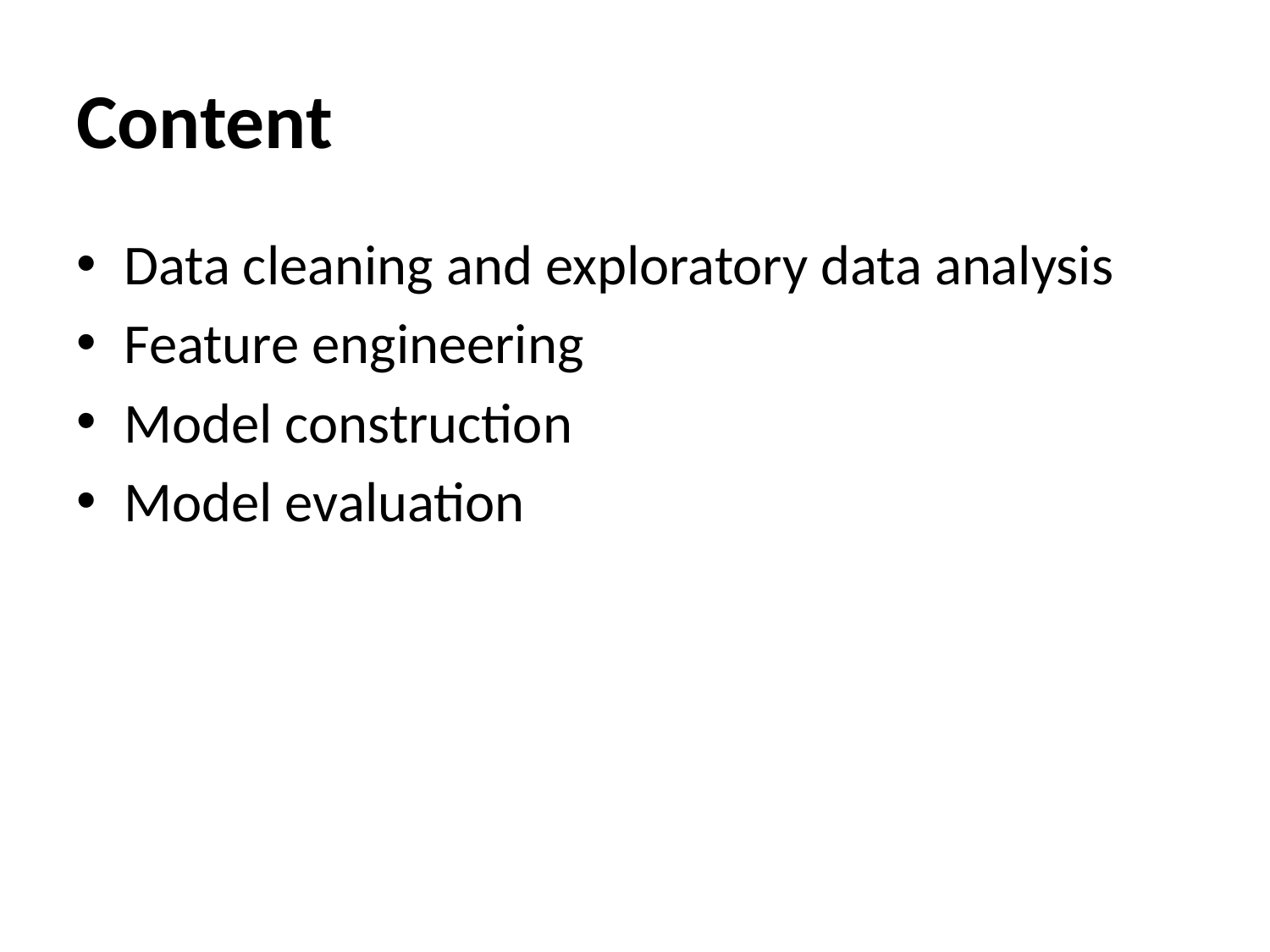

# Content
Data cleaning and exploratory data analysis
Feature engineering
Model construction
Model evaluation